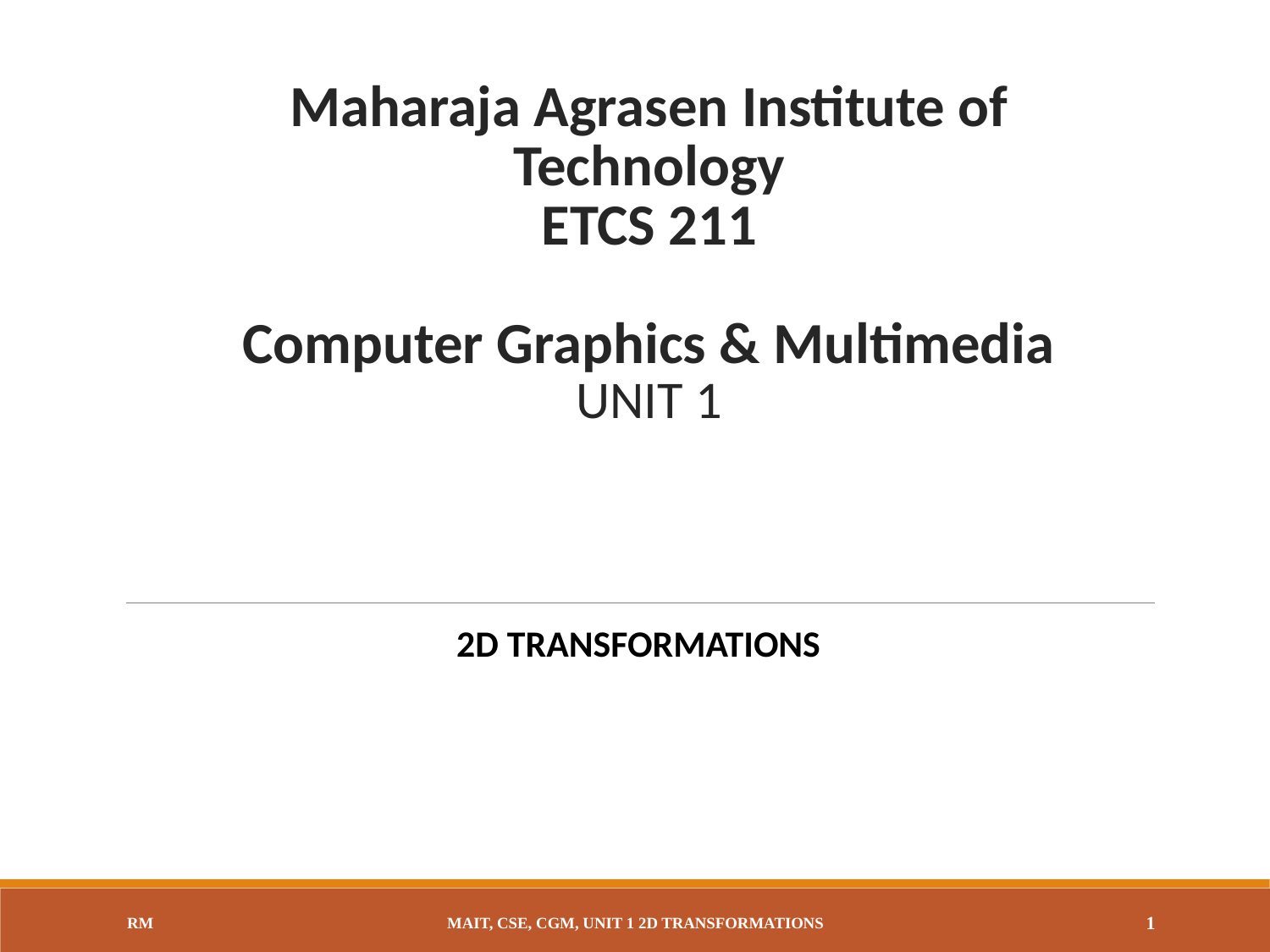

# Maharaja Agrasen Institute of Technology ETCS 211 Computer Graphics & Multimedia UNIT 1
2D TRANSFORMATIONS
RM
MAIT, CSE, CGM, UNIT 1 2D TRANSFORMATIONS
1